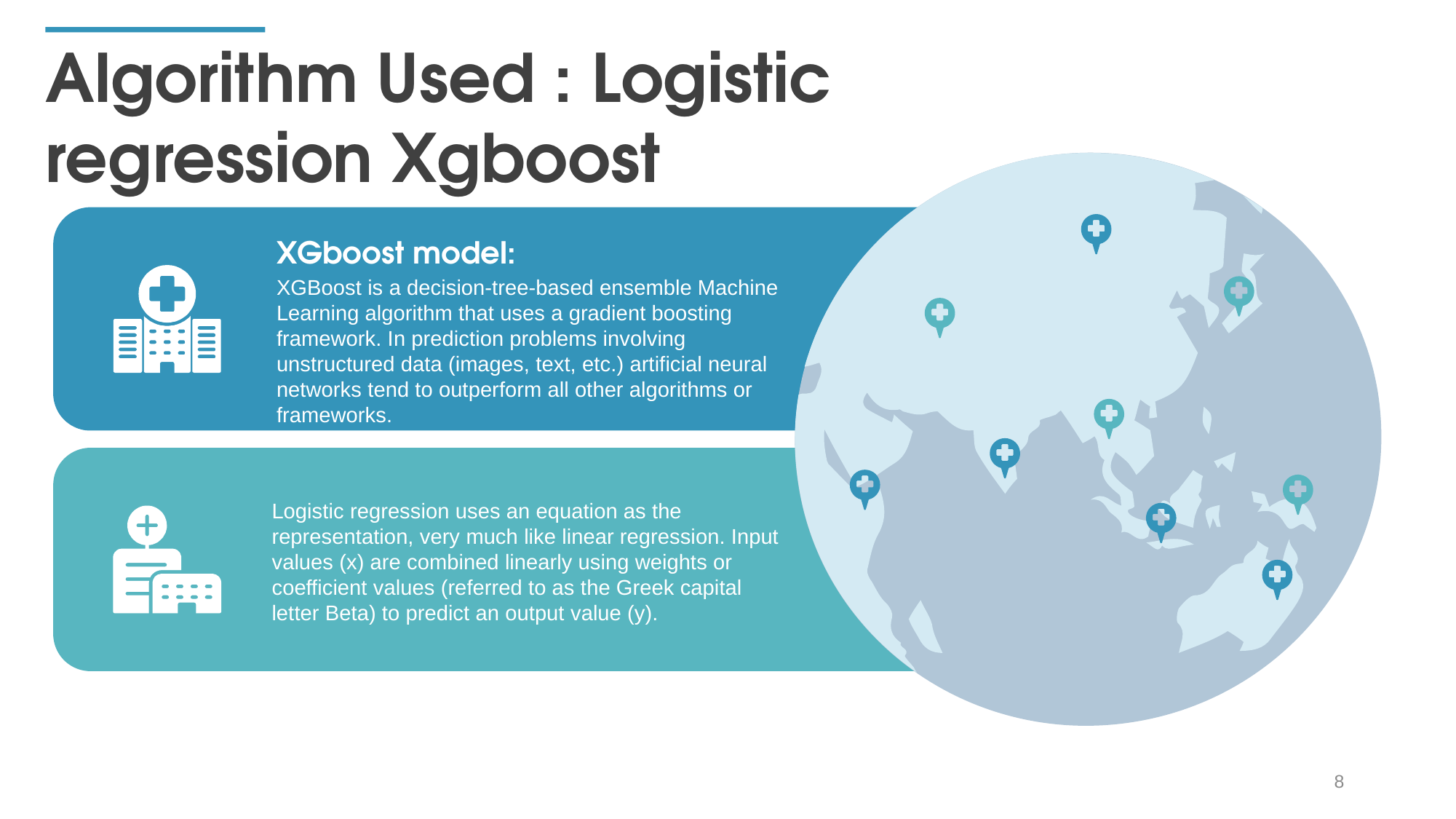

Algorithm Used : Logistic
regression Xgboost

XGboost model:

XGBoost is a decision-tree-based ensemble Machine Learning algorithm that uses a gradient boosting framework. In prediction problems involving unstructured data (images, text, etc.) artificial neural networks tend to outperform all other algorithms or frameworks.

Logistic regression uses an equation as the representation, very much like linear regression. Input values (x) are combined linearly using weights or coefficient values (referred to as the Greek capital letter Beta) to predict an output value (y).

8